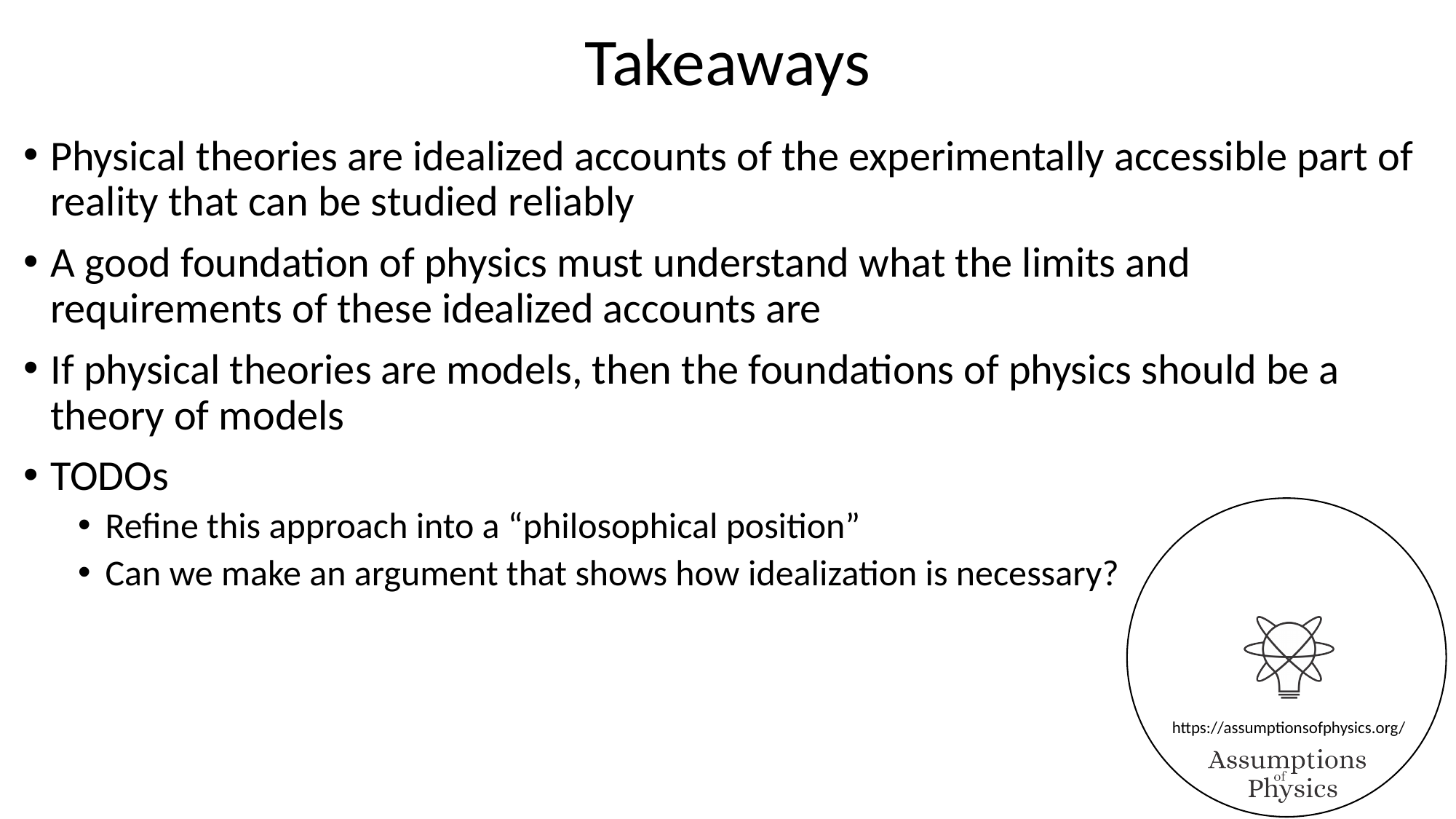

# Takeaways
Physical theories are idealized accounts of the experimentally accessible part of reality that can be studied reliably
A good foundation of physics must understand what the limits and requirements of these idealized accounts are
If physical theories are models, then the foundations of physics should be a theory of models
TODOs
Refine this approach into a “philosophical position”
Can we make an argument that shows how idealization is necessary?